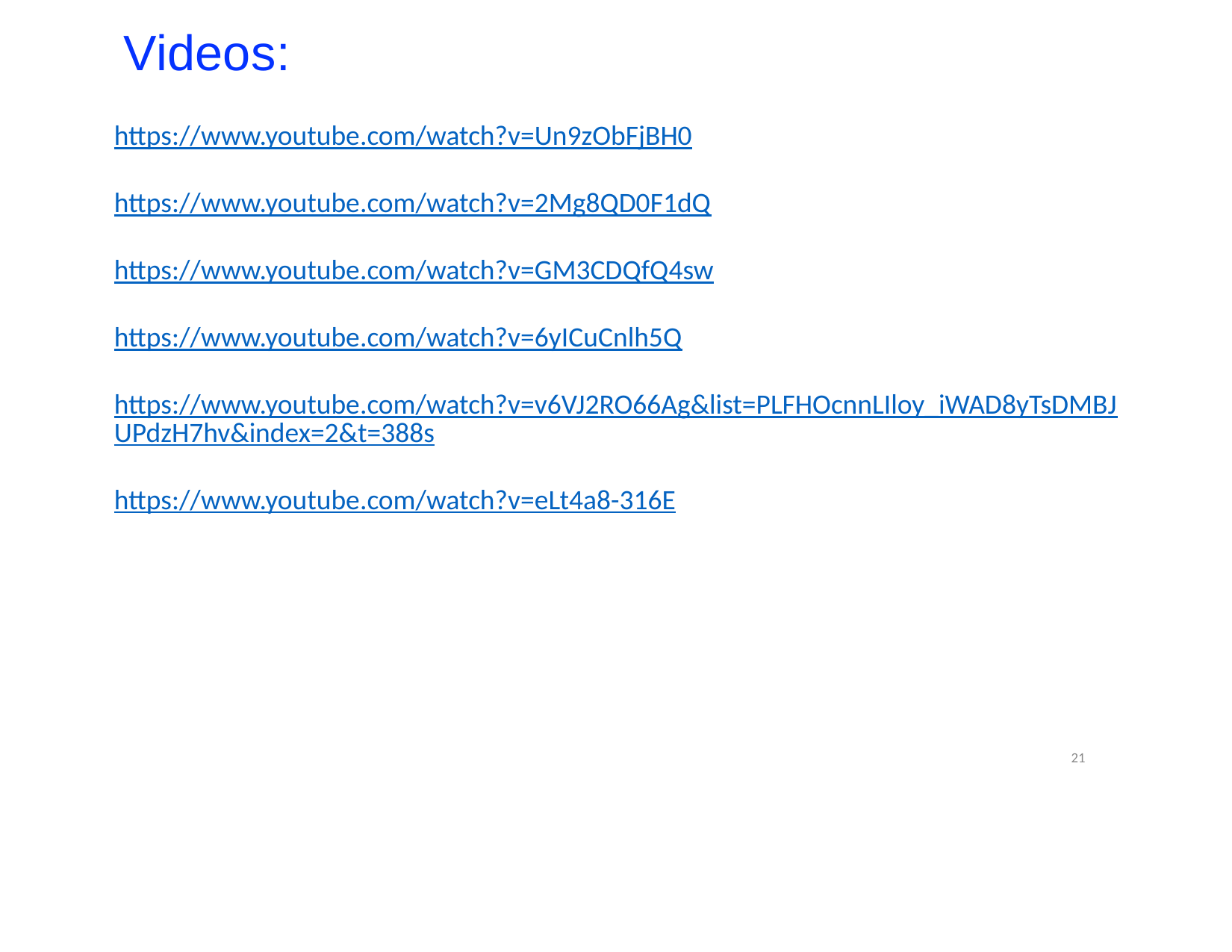

# Videos:
https://www.youtube.com/watch?v=Un9zObFjBH0

https://www.youtube.com/watch?v=2Mg8QD0F1dQ

https://www.youtube.com/watch?v=GM3CDQfQ4sw

https://www.youtube.com/watch?v=6yICuCnlh5Q

https://www.youtube.com/watch?v=v6VJ2RO66Ag&list=PLFHOcnnLIloy_iWAD8yTsDMBJUPdzH7hv&index=2&t=388s

https://www.youtube.com/watch?v=eLt4a8-316E
21